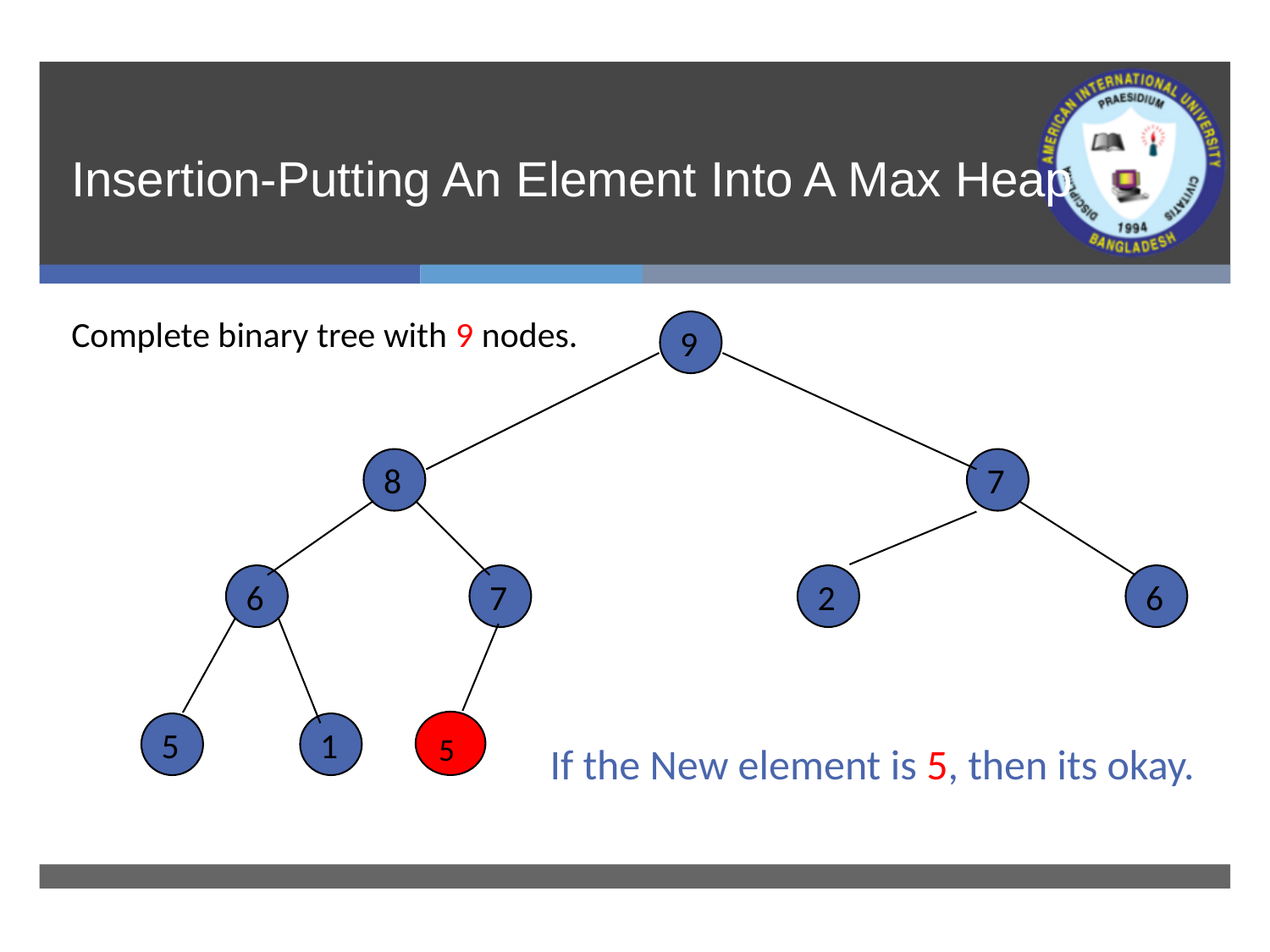

# Insertion-Putting An Element Into A Max Heap
Complete binary tree with 9 nodes.

9

8
7

6
7
2
6

5
1

7
5
If the New element is 5, then its okay.